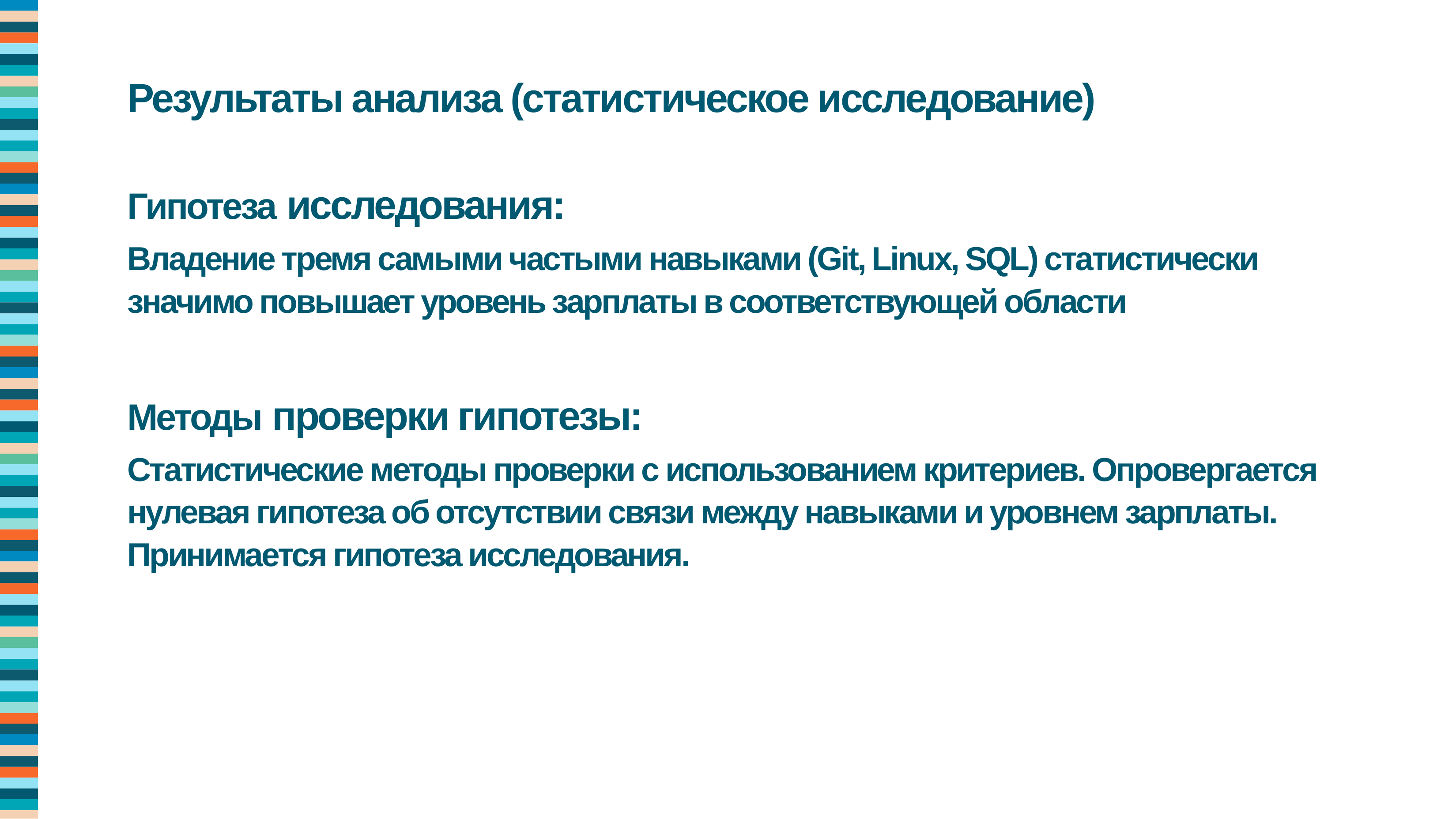

Результаты анализа (статистическое исследование)
Гипотеза исследования:
Владение тремя самыми частыми навыками (Git, Linux, SQL) статистически значимо повышает уровень зарплаты в соответствующей области

Методы проверки гипотезы:
Статистические методы проверки с использованием критериев. Опровергается нулевая гипотеза об отсутствии связи между навыками и уровнем зарплаты. Принимается гипотеза исследования.